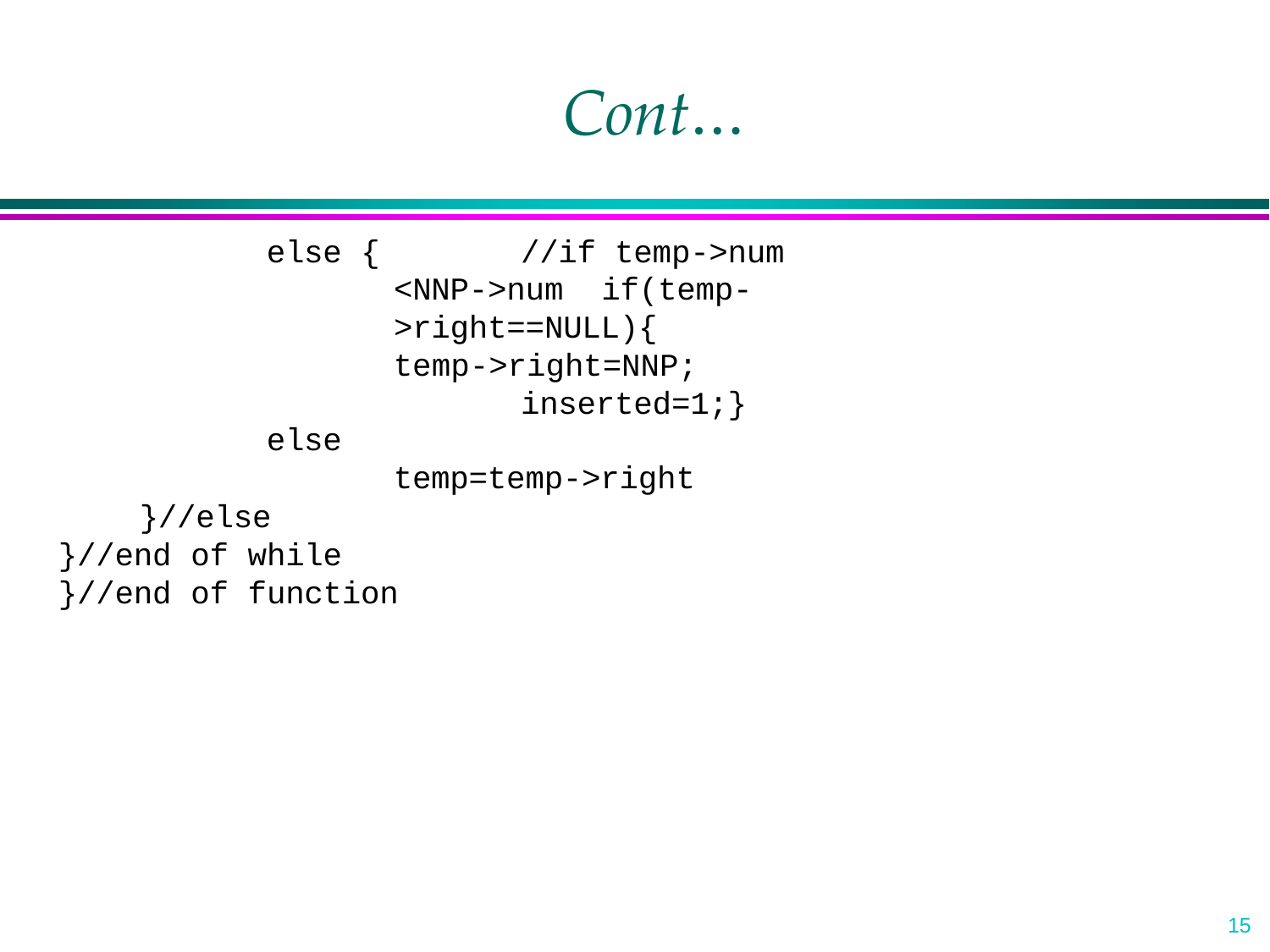

# Cont…
else {		//if temp->num <NNP->num  if(temp->right==NULL){
temp->right=NNP;  inserted=1;}
else
temp=temp->right
}//else
}//end of while
}//end of function
15